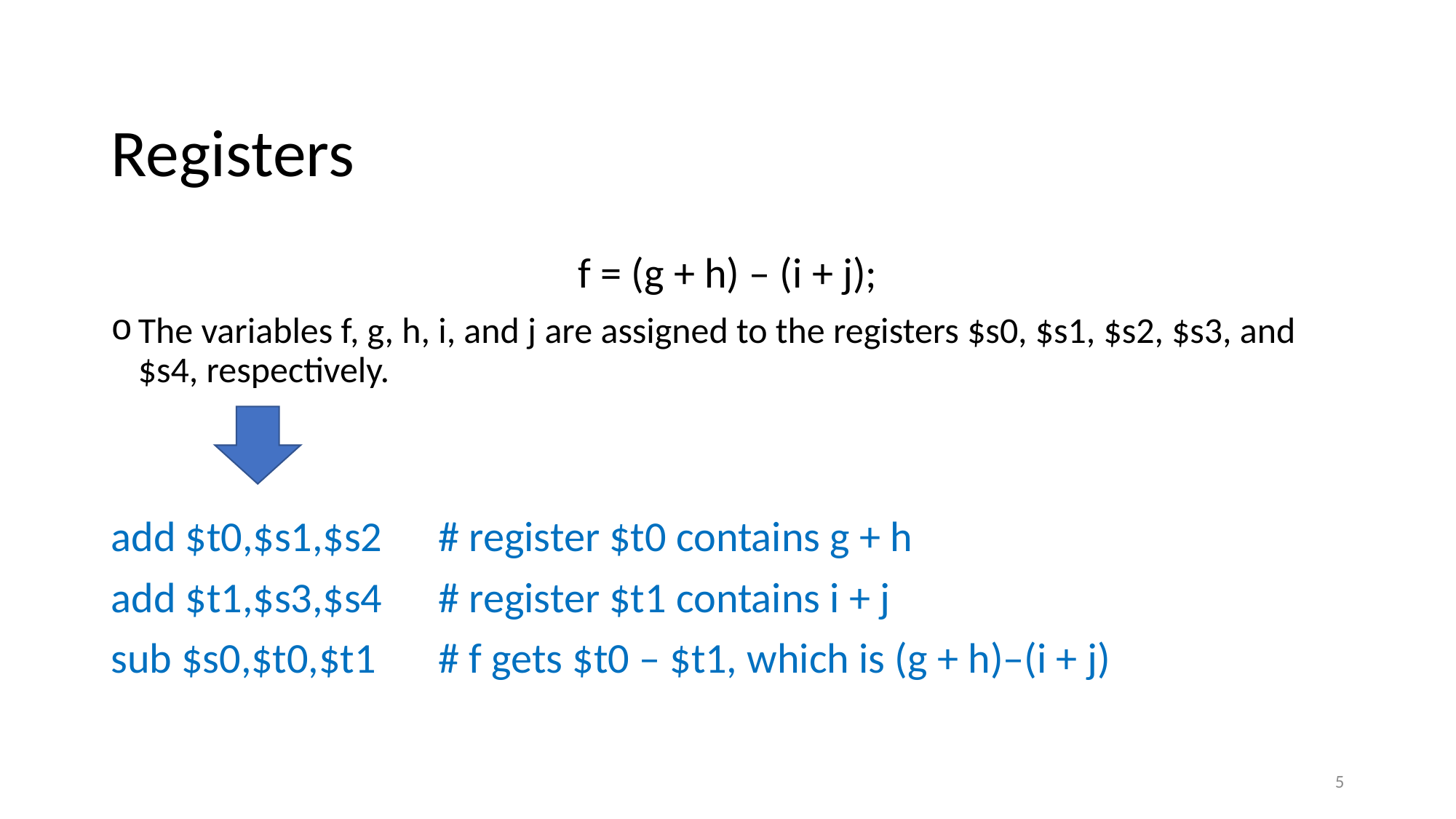

# Registers
f = (g + h) – (i + j);
The variables f, g, h, i, and j are assigned to the registers $s0, $s1, $s2, $s3, and $s4, respectively.

add $t0,$s1,$s2 	# register $t0 contains g + h
add $t1,$s3,$s4 	# register $t1 contains i + j
sub $s0,$t0,$t1 	# f gets $t0 – $t1, which is (g + h)–(i + j)

5